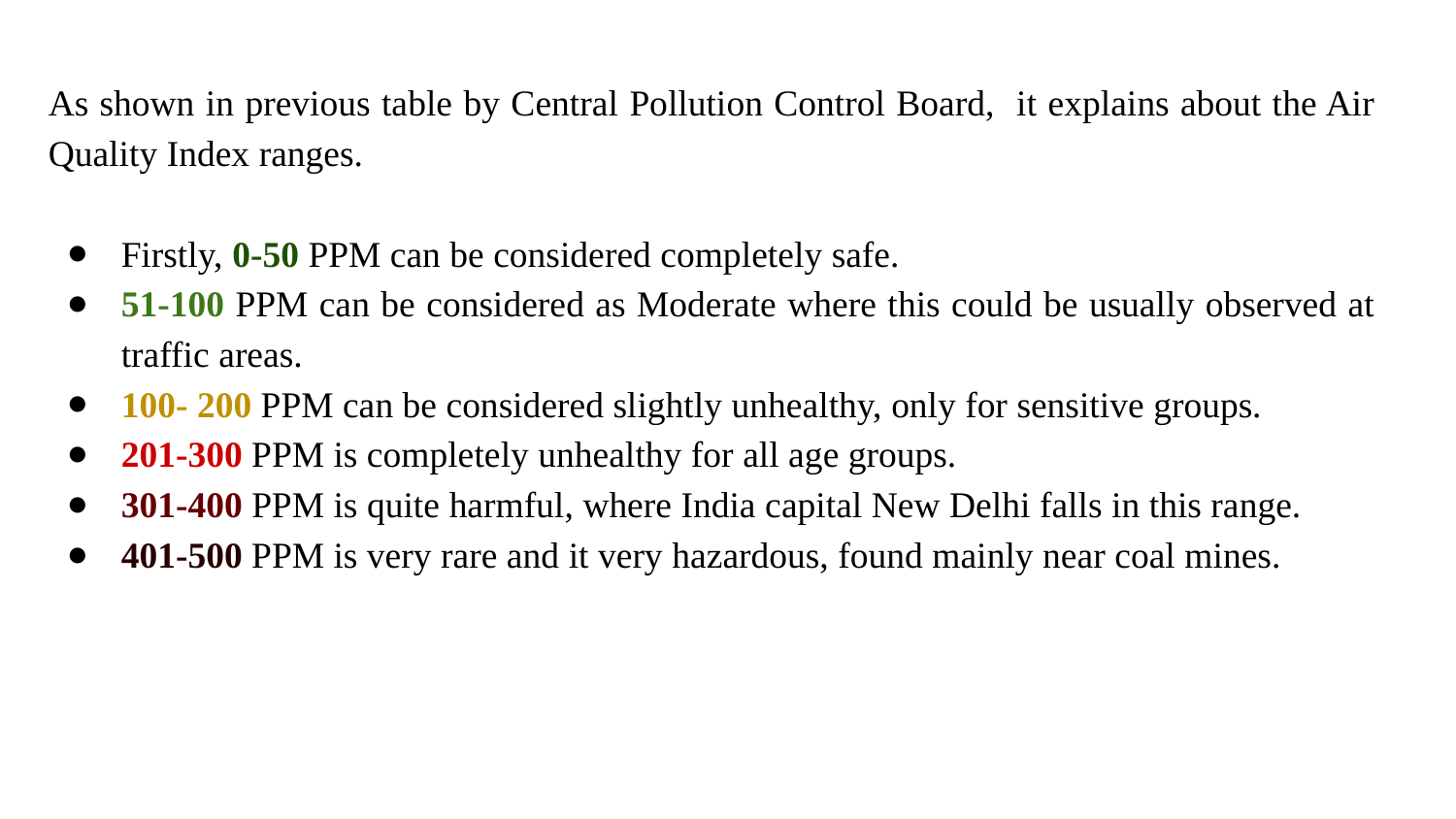

As shown in previous table by Central Pollution Control Board,  it explains about the Air Quality Index ranges.

Firstly, 0-50 PPM can be considered completely safe.
51-100 PPM can be considered as Moderate where this could be usually observed at traffic areas.
100- 200 PPM can be considered slightly unhealthy, only for sensitive groups.
201-300 PPM is completely unhealthy for all age groups.
301-400 PPM is quite harmful, where India capital New Delhi falls in this range.
401-500 PPM is very rare and it very hazardous, found mainly near coal mines.